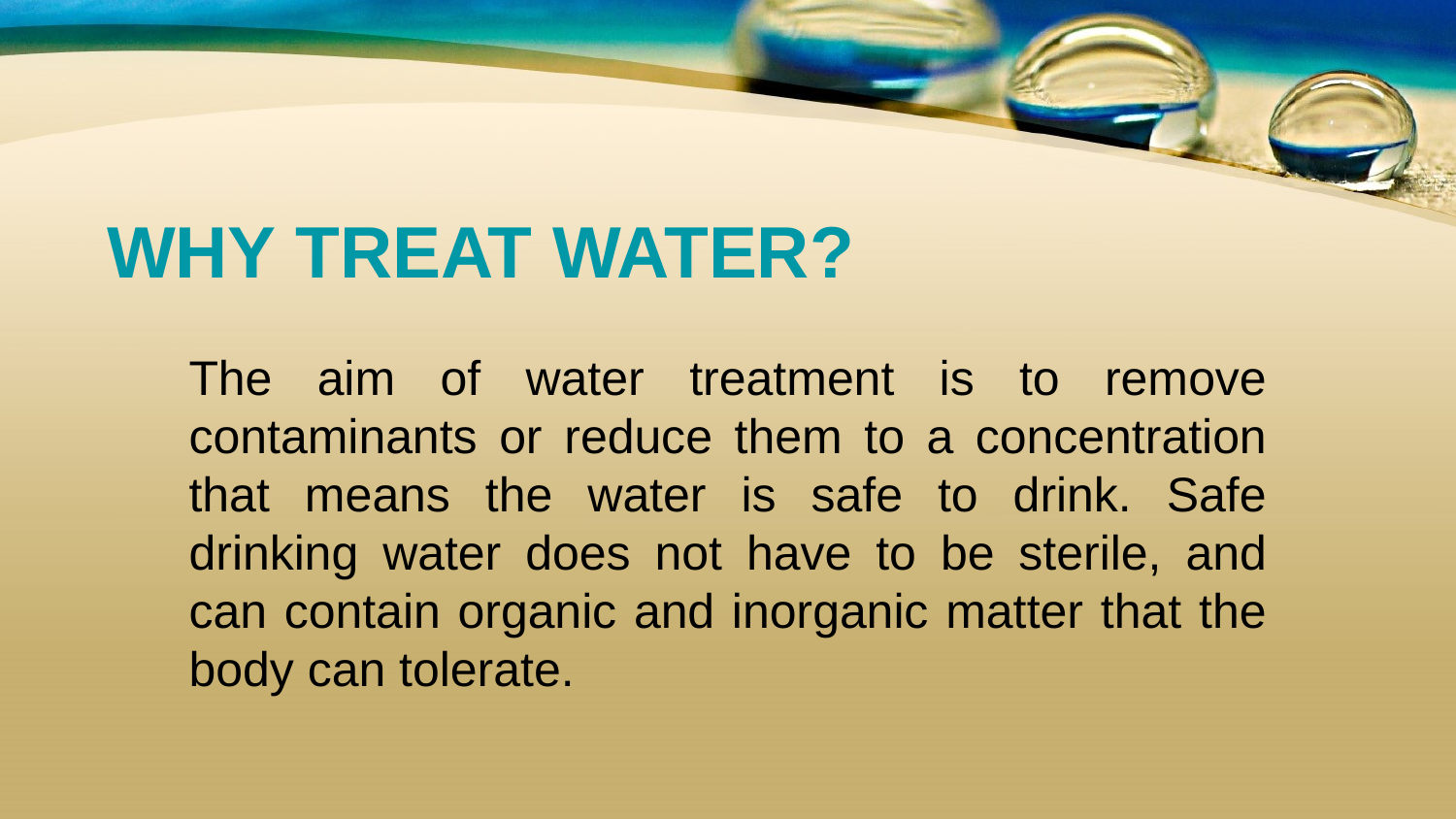

WHY TREAT WATER?

The aim of water treatment is to remove contaminants or reduce them to a concentration that means the water is safe to drink. Safe drinking water does not have to be sterile, and can contain organic and inorganic matter that the body can tolerate.